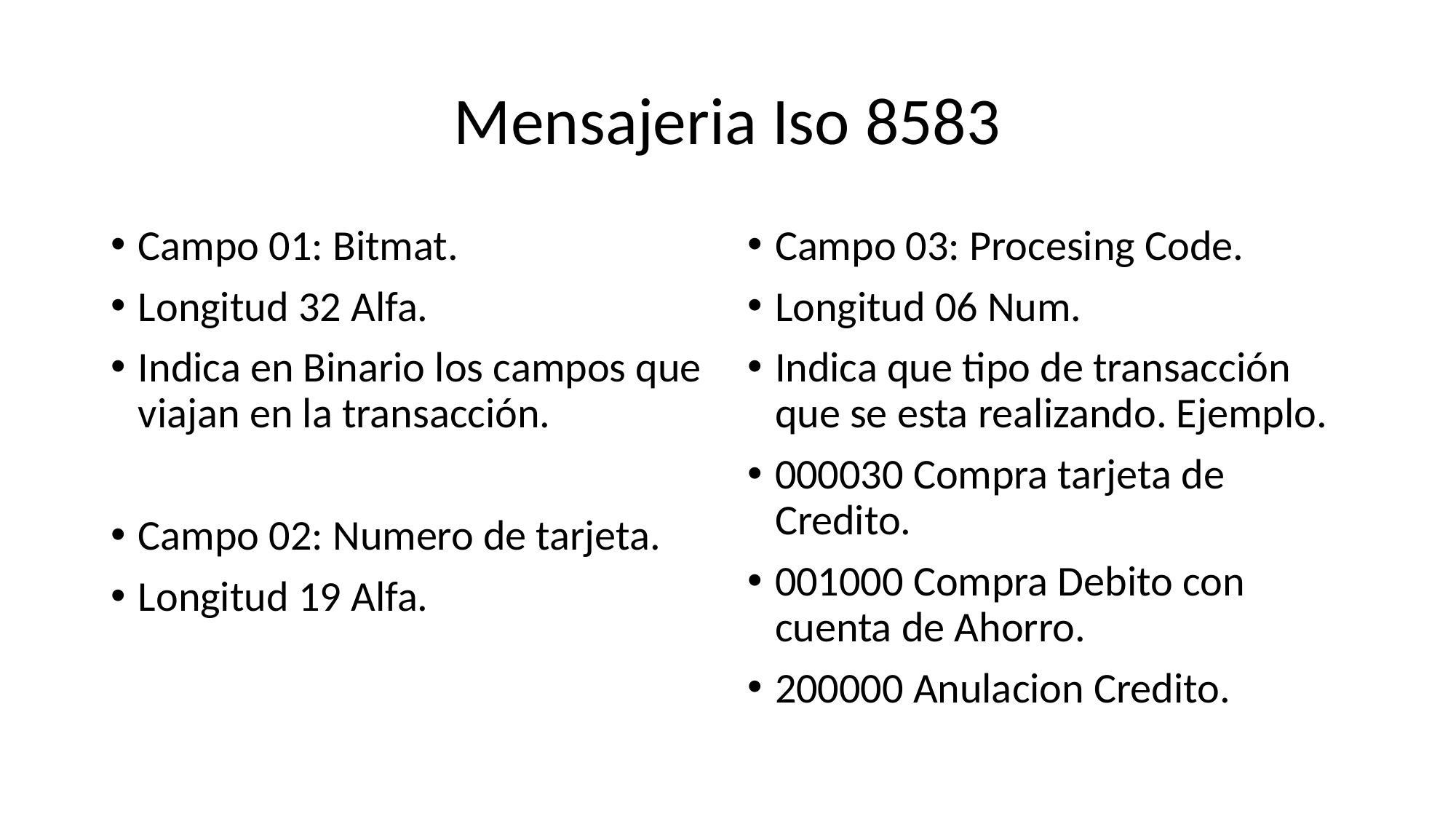

# Mensajeria Iso 8583
Campo 01: Bitmat.
Longitud 32 Alfa.
Indica en Binario los campos que viajan en la transacción.

Campo 02: Numero de tarjeta.
Longitud 19 Alfa.
Campo 03: Procesing Code.
Longitud 06 Num.
Indica que tipo de transacción que se esta realizando. Ejemplo.
000030 Compra tarjeta de Credito.
001000 Compra Debito con cuenta de Ahorro.
200000 Anulacion Credito.